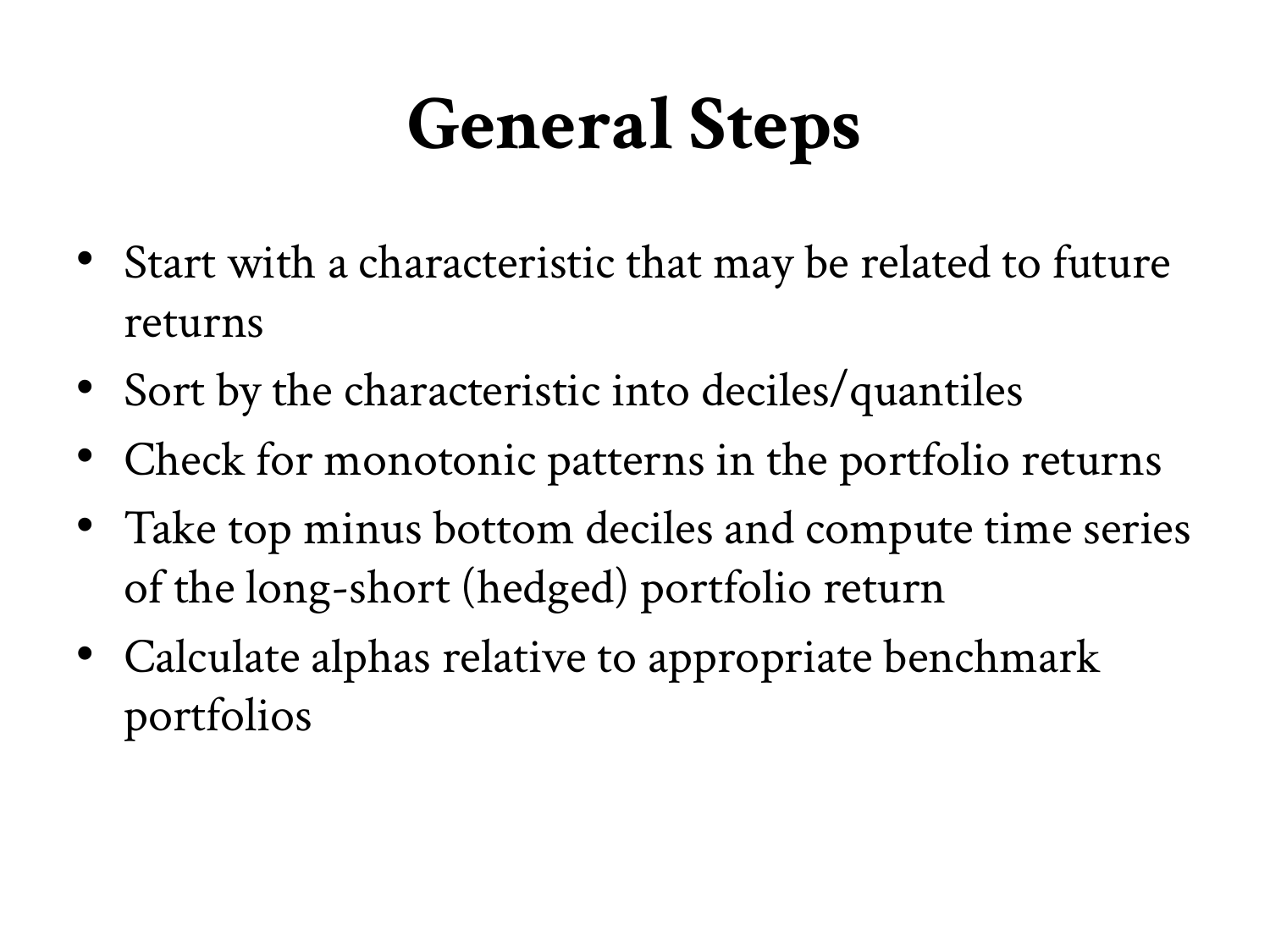

# General Steps
Start with a characteristic that may be related to future returns
Sort by the characteristic into deciles/quantiles
Check for monotonic patterns in the portfolio returns
Take top minus bottom deciles and compute time series of the long-short (hedged) portfolio return
Calculate alphas relative to appropriate benchmark portfolios